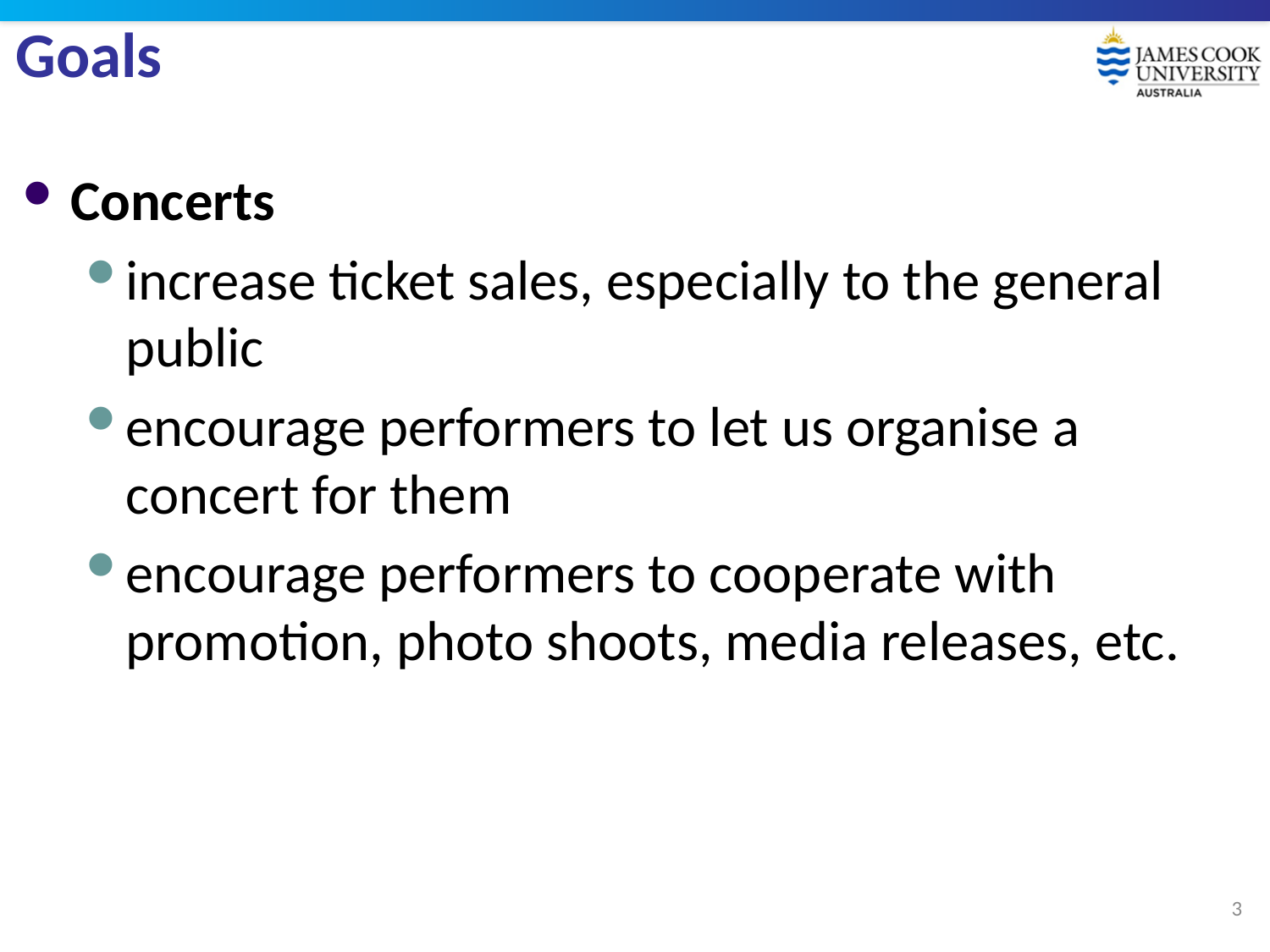

# Goals
Concerts
increase ticket sales, especially to the general public
encourage performers to let us organise a concert for them
encourage performers to cooperate with promotion, photo shoots, media releases, etc.
3